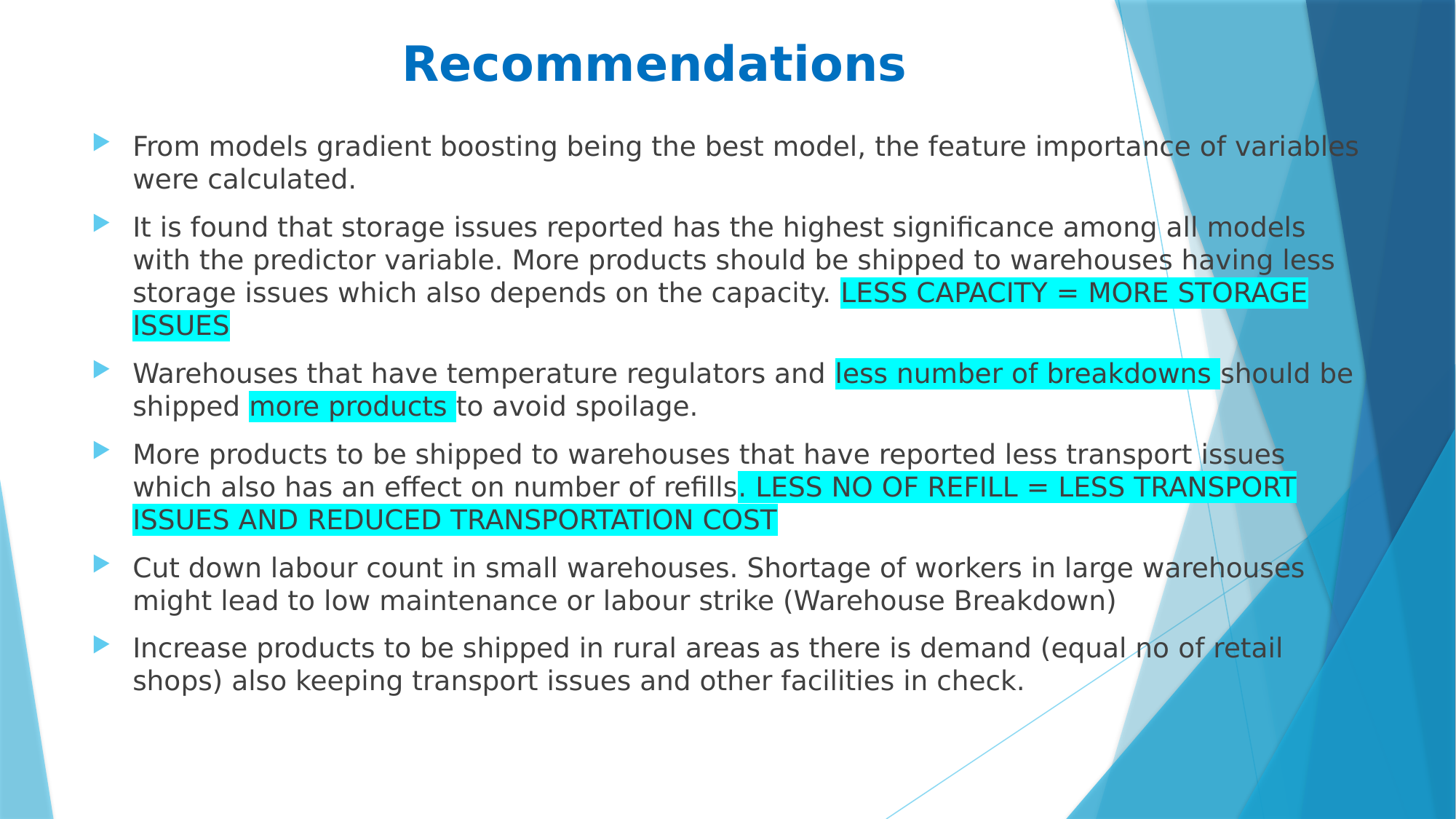

Recommendations
From models gradient boosting being the best model, the feature importance of variables were calculated.
It is found that storage issues reported has the highest significance among all models with the predictor variable. More products should be shipped to warehouses having less storage issues which also depends on the capacity. LESS CAPACITY = MORE STORAGE ISSUES
Warehouses that have temperature regulators and less number of breakdowns should be shipped more products to avoid spoilage.
More products to be shipped to warehouses that have reported less transport issues which also has an effect on number of refills. LESS NO OF REFILL = LESS TRANSPORT ISSUES AND REDUCED TRANSPORTATION COST
Cut down labour count in small warehouses. Shortage of workers in large warehouses might lead to low maintenance or labour strike (Warehouse Breakdown)
Increase products to be shipped in rural areas as there is demand (equal no of retail shops) also keeping transport issues and other facilities in check.